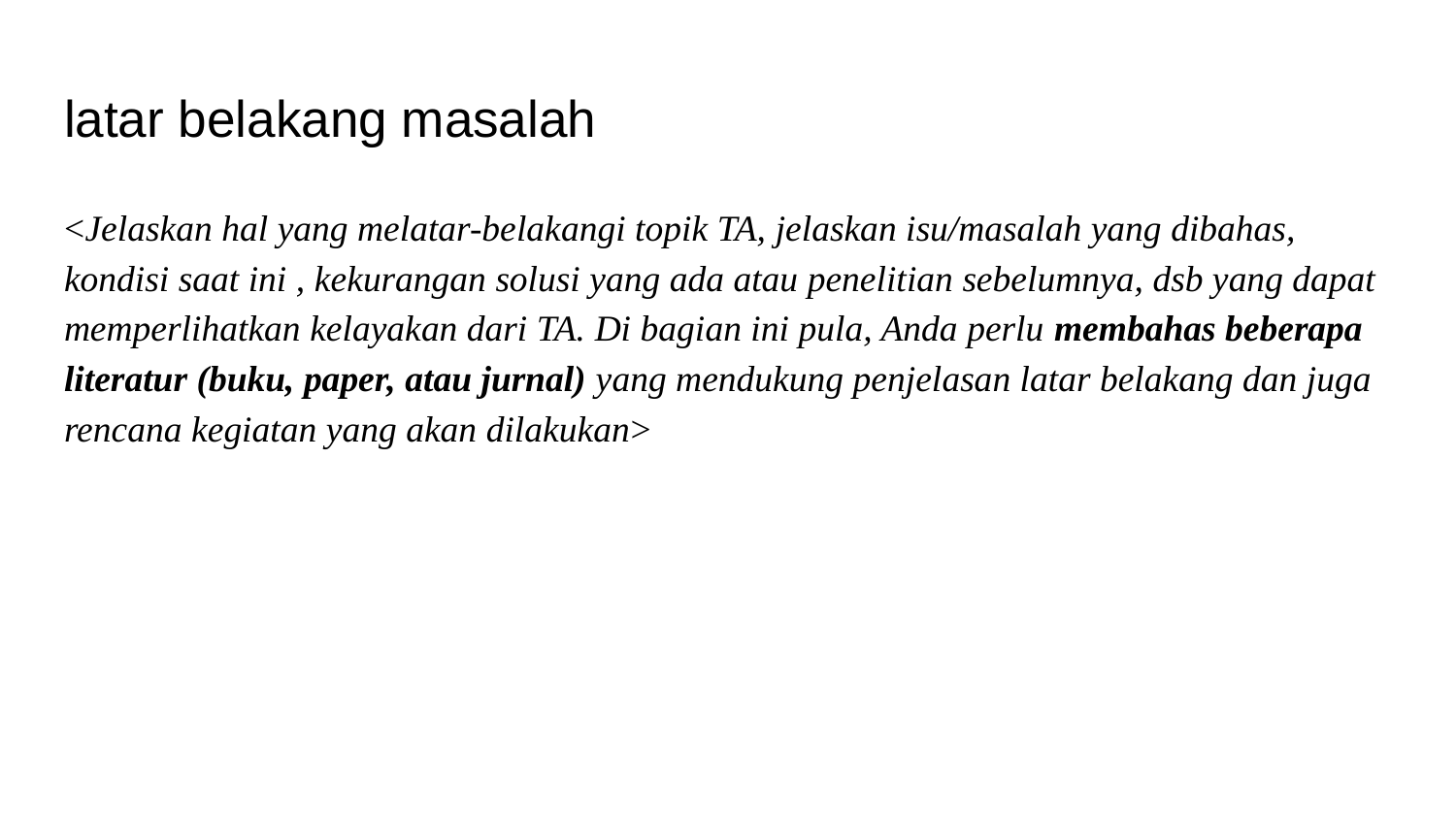

# latar belakang masalah
<Jelaskan hal yang melatar-belakangi topik TA, jelaskan isu/masalah yang dibahas, kondisi saat ini , kekurangan solusi yang ada atau penelitian sebelumnya, dsb yang dapat memperlihatkan kelayakan dari TA. Di bagian ini pula, Anda perlu membahas beberapa literatur (buku, paper, atau jurnal) yang mendukung penjelasan latar belakang dan juga rencana kegiatan yang akan dilakukan>